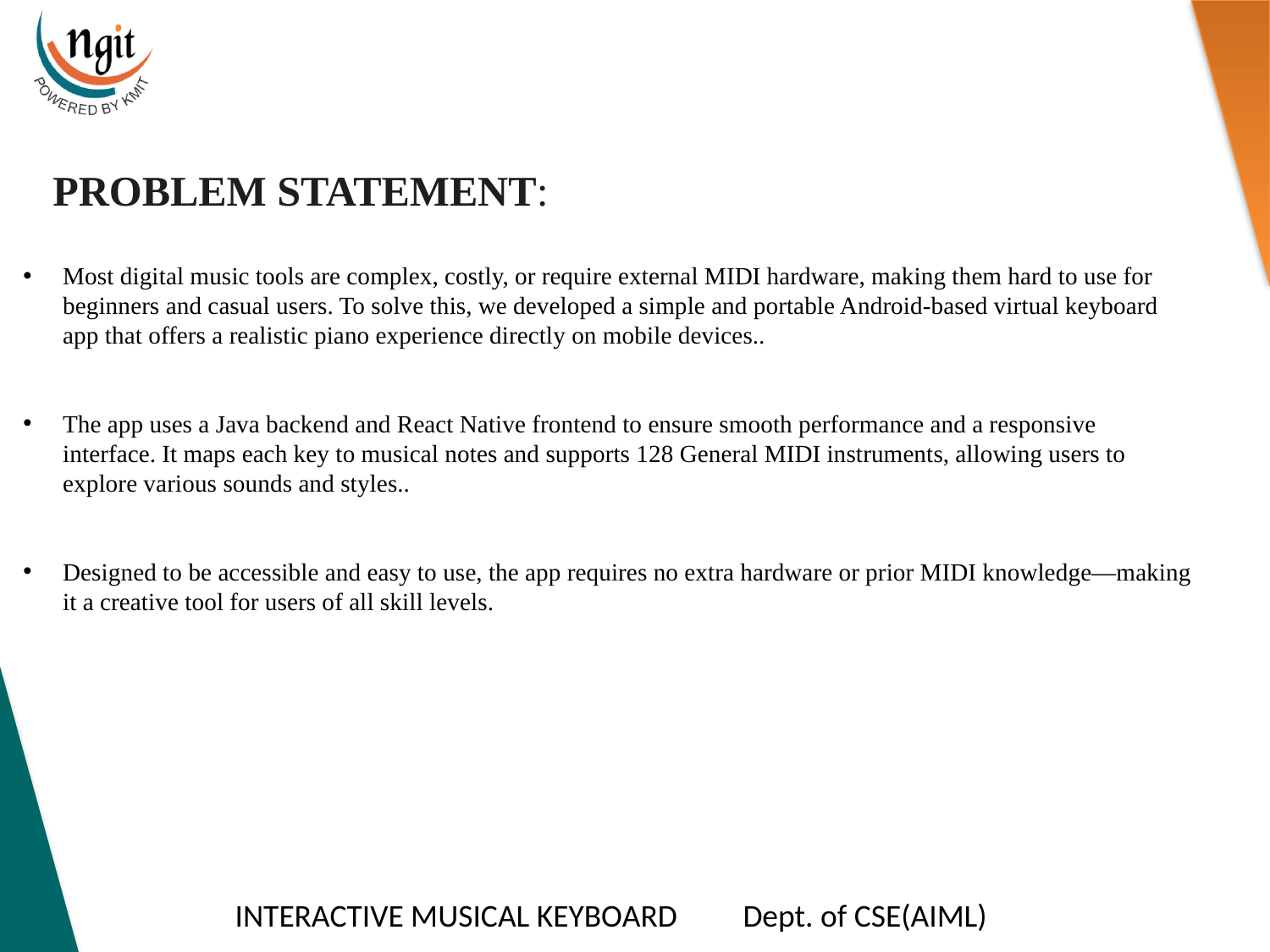

PROBLEM STATEMENT:
Most digital music tools are complex, costly, or require external MIDI hardware, making them hard to use for beginners and casual users. To solve this, we developed a simple and portable Android-based virtual keyboard app that offers a realistic piano experience directly on mobile devices..

The app uses a Java backend and React Native frontend to ensure smooth performance and a responsive interface. It maps each key to musical notes and supports 128 General MIDI instruments, allowing users to explore various sounds and styles..

Designed to be accessible and easy to use, the app requires no extra hardware or prior MIDI knowledge—making it a creative tool for users of all skill levels.